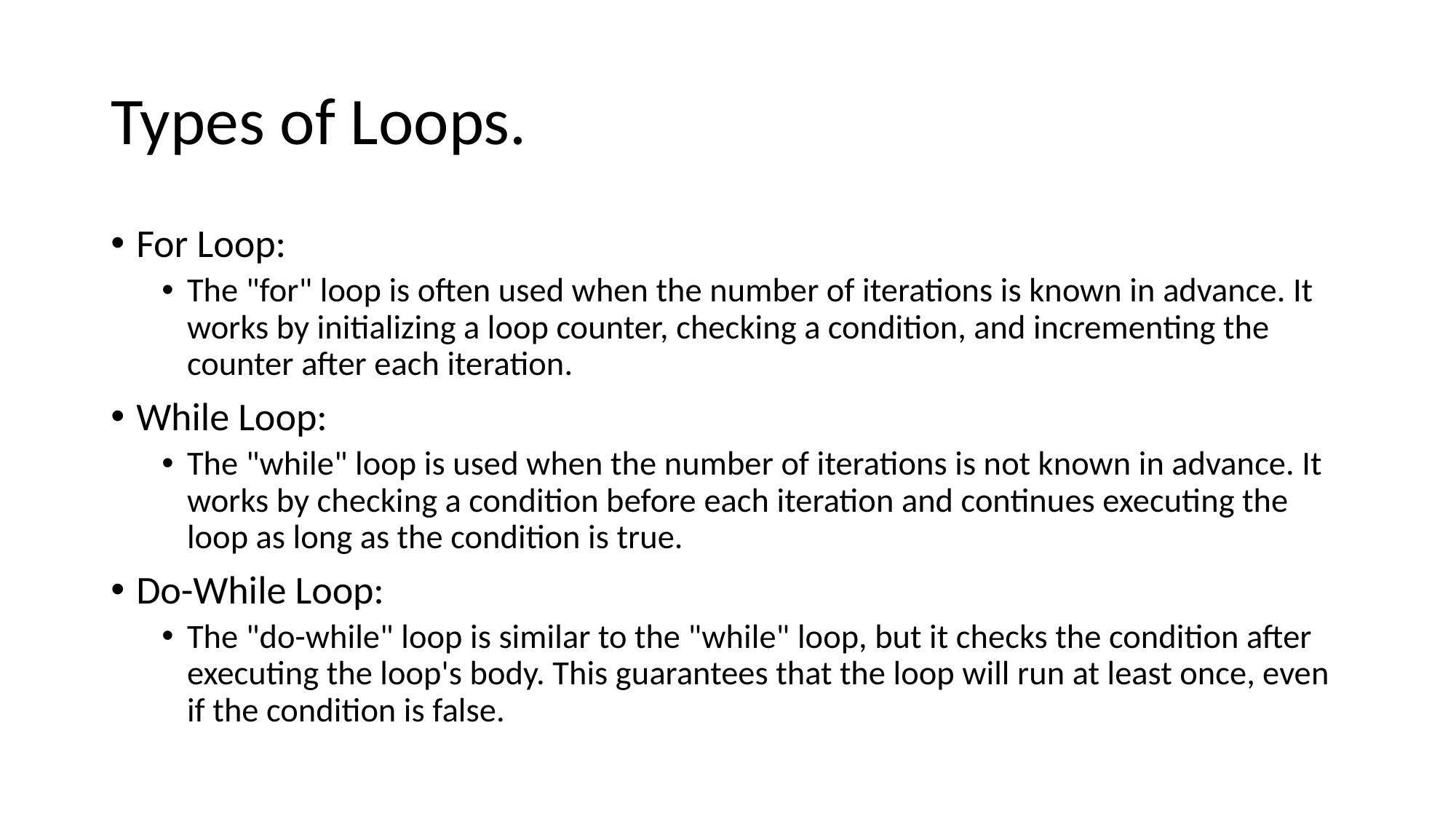

# Types of Loops.
For Loop:
The "for" loop is often used when the number of iterations is known in advance. It works by initializing a loop counter, checking a condition, and incrementing the counter after each iteration.
While Loop:
The "while" loop is used when the number of iterations is not known in advance. It works by checking a condition before each iteration and continues executing the loop as long as the condition is true.
Do-While Loop:
The "do-while" loop is similar to the "while" loop, but it checks the condition after executing the loop's body. This guarantees that the loop will run at least once, even if the condition is false.